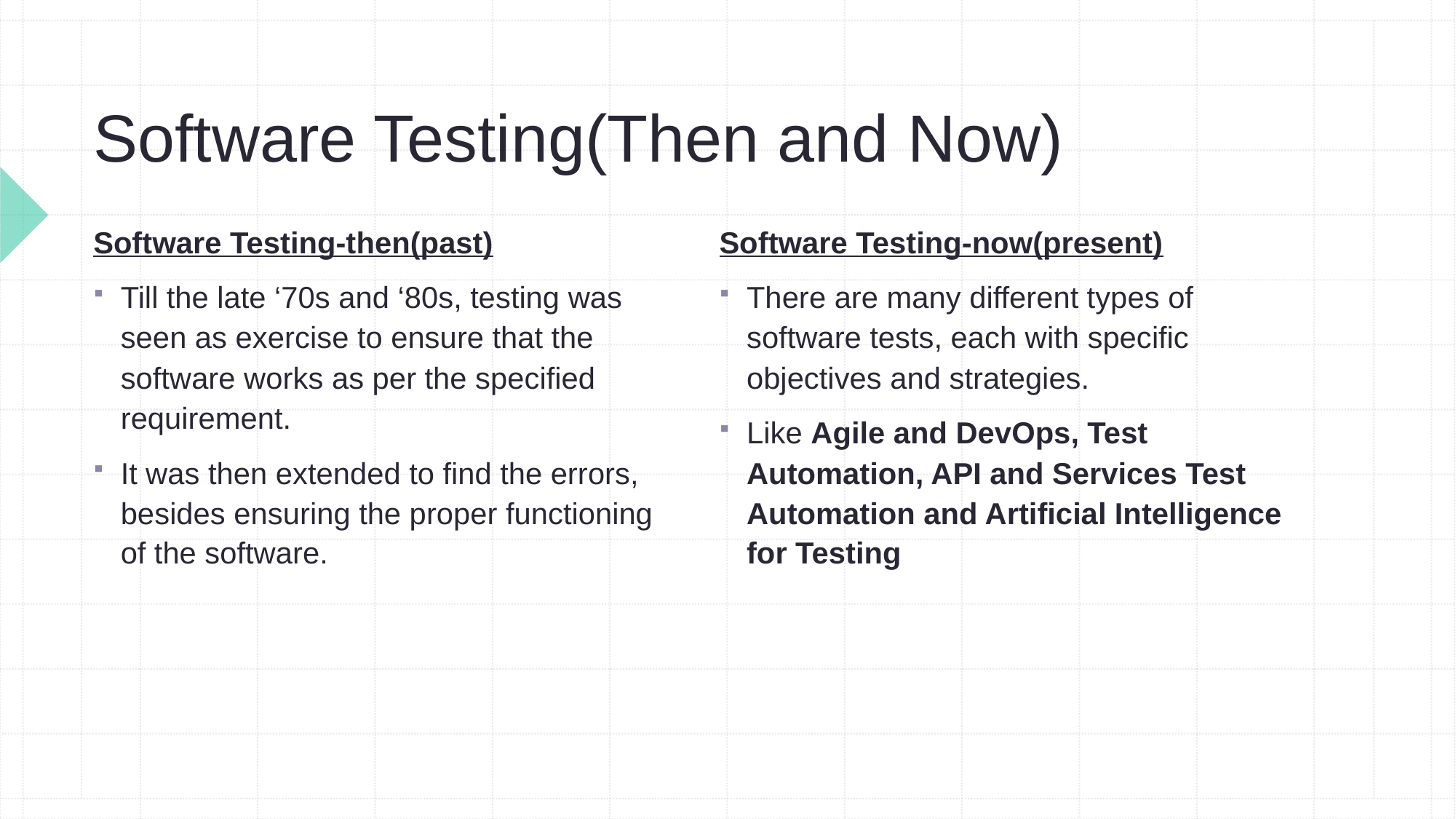

# Software Testing(Then and Now)
Software Testing-then(past)
Till the late ‘70s and ‘80s, testing was seen as exercise to ensure that the software works as per the specified requirement.
It was then extended to find the errors, besides ensuring the proper functioning of the software.
Software Testing-now(present)
There are many different types of software tests, each with specific objectives and strategies.
Like Agile and DevOps, Test Automation, API and Services Test Automation and Artificial Intelligence for Testing